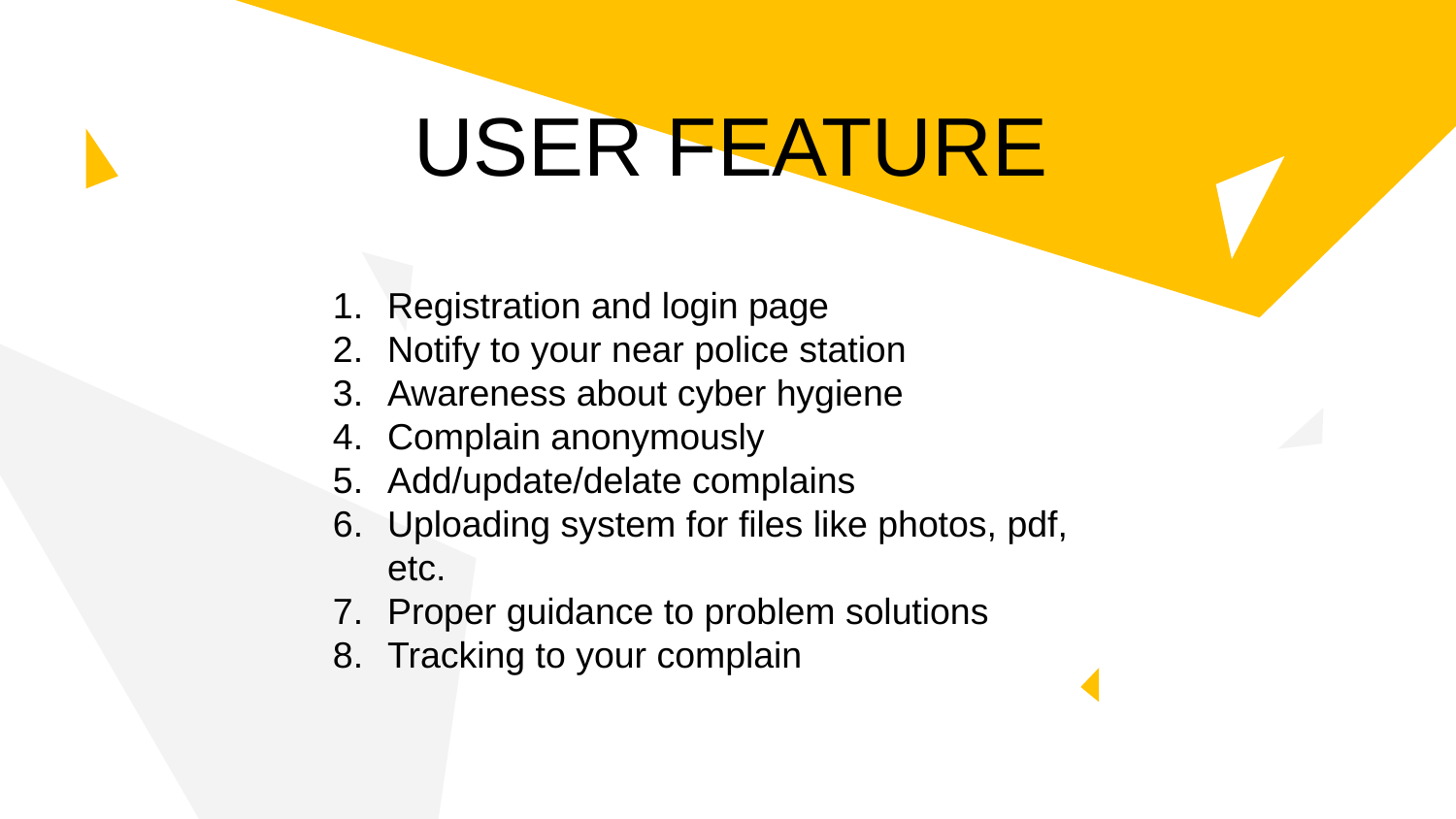

# USER FEATURE
Registration and login page
Notify to your near police station
Awareness about cyber hygiene
Complain anonymously
Add/update/delate complains
Uploading system for files like photos, pdf, etc.
Proper guidance to problem solutions
Tracking to your complain